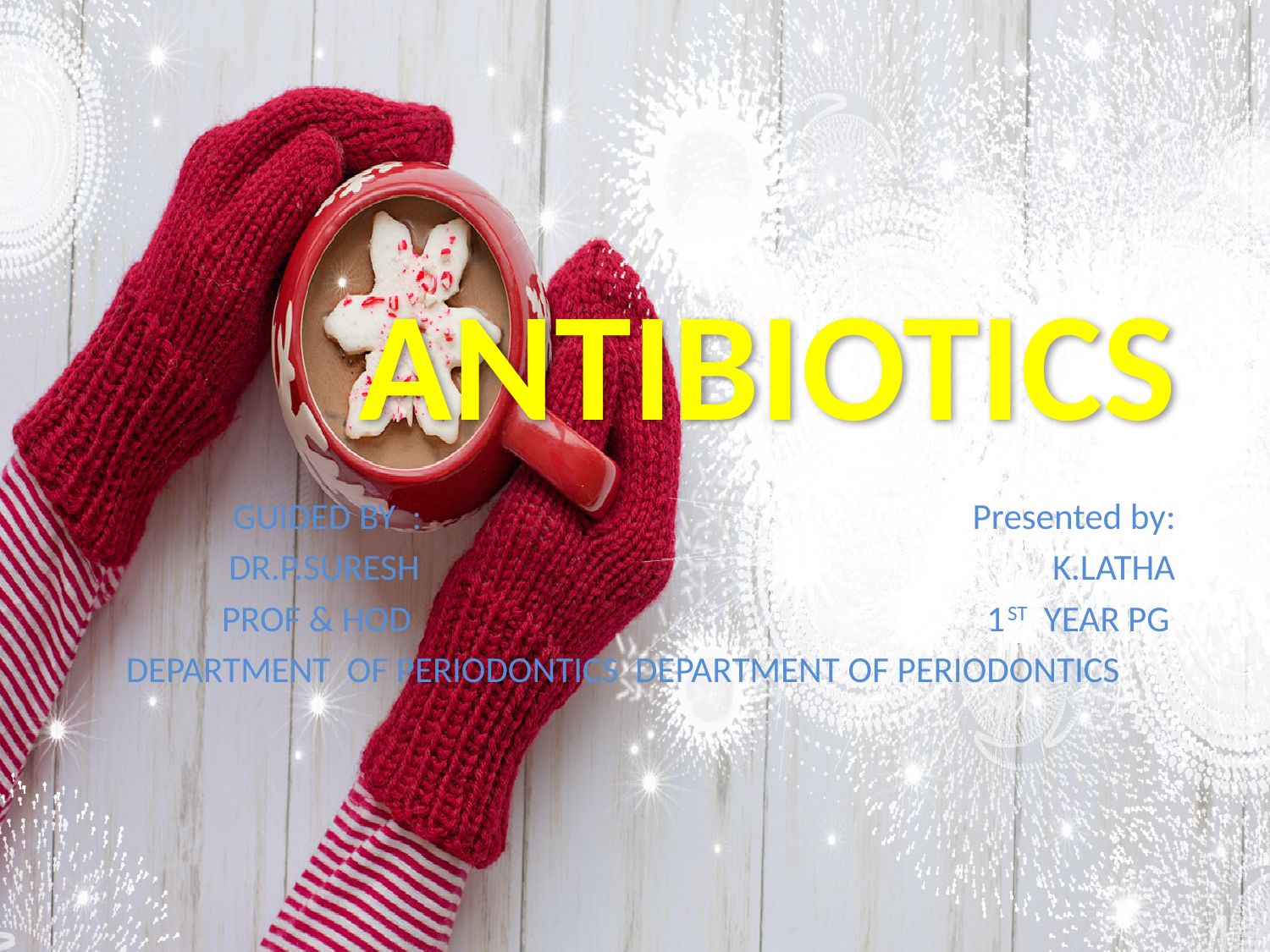

# ANTIBIOTICS
      GUIDED BY  :                                                                   Presented by:
     DR.P.SURESH                                                                             K.LATHA
 PROF & HOD                                                                      1ST  YEAR PG
DEPARTMENT  OF PERIODONTICS  DEPARTMENT OF PERIODONTICS